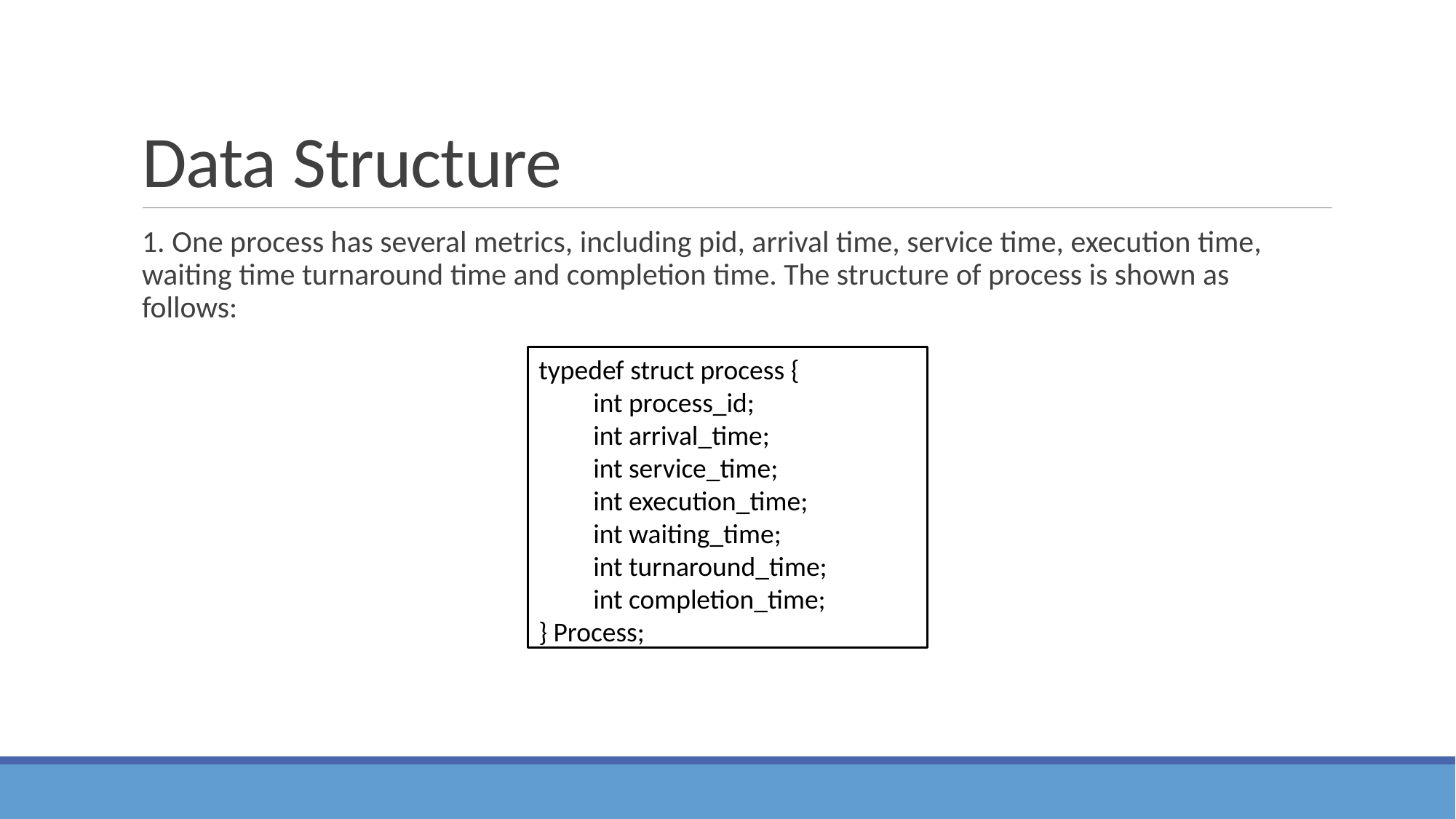

# Data Structure
1. One process has several metrics, including pid, arrival time, service time, execution time, waiting time turnaround time and completion time. The structure of process is shown as follows:
typedef struct process {
int process_id;
int arrival_time;
int service_time;
int execution_time;
int waiting_time;
int turnaround_time;
int completion_time;
} Process;